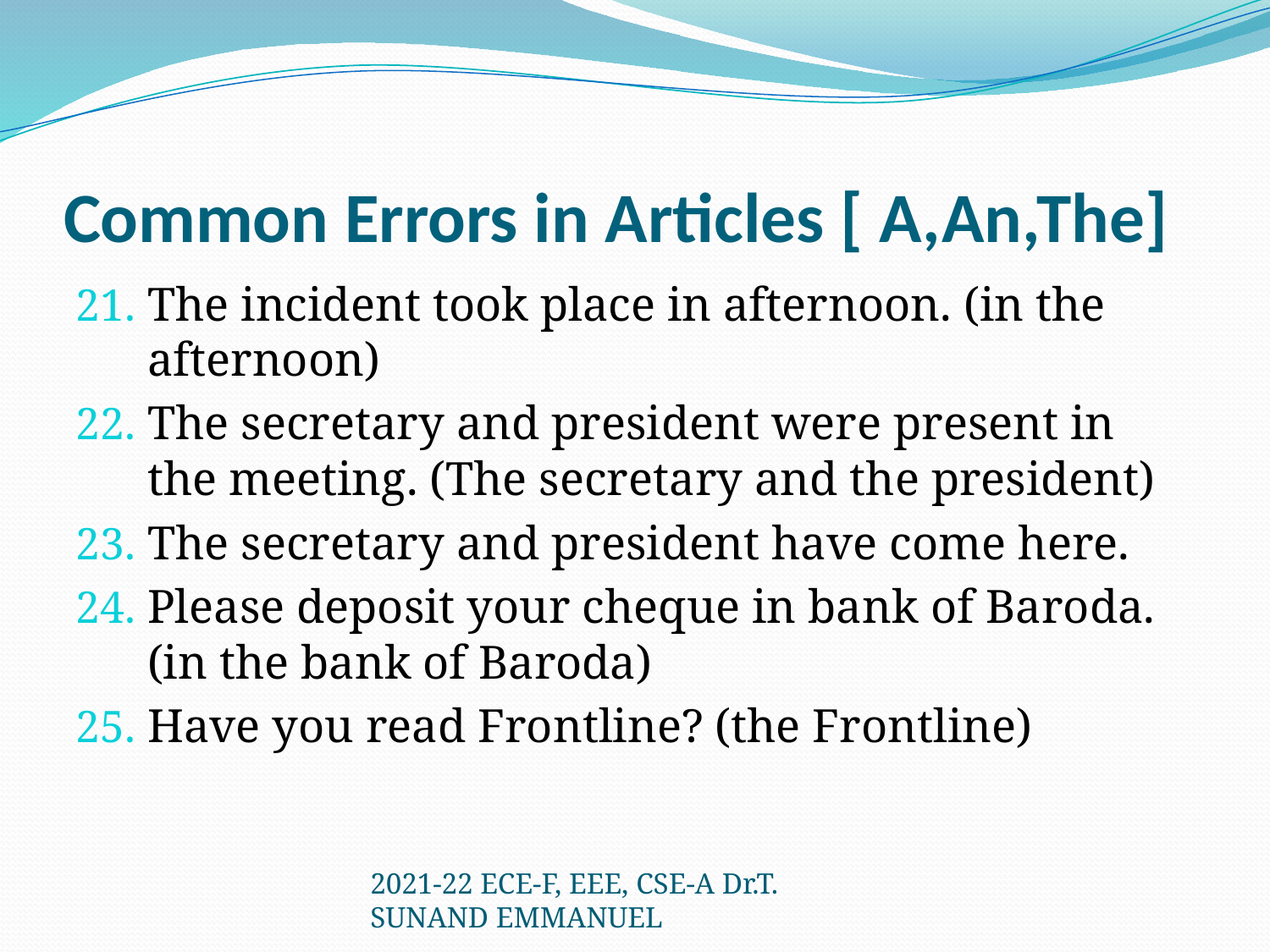

# Common Errors in Articles [ A,An,The]
The incident took place in afternoon. (in the afternoon)
The secretary and president were present in the meeting. (The secretary and the president)
The secretary and president have come here.
Please deposit your cheque in bank of Baroda. (in the bank of Baroda)
Have you read Frontline? (the Frontline)

2021-22 ECE-F, EEE, CSE-A Dr.T. SUNAND EMMANUEL